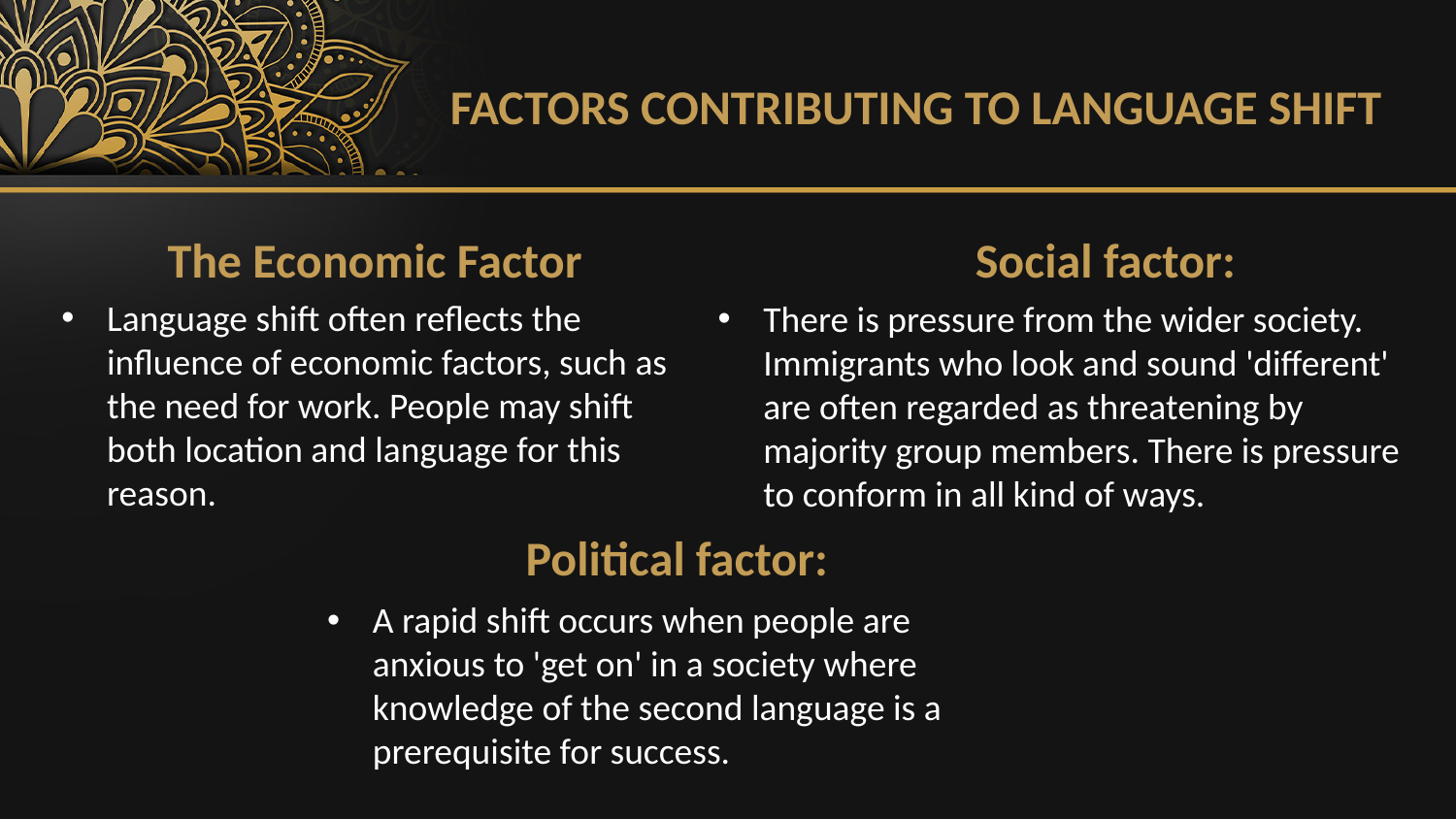

FACTORS CONTRIBUTING TO LANGUAGE SHIFT
The Economic Factor
# Social factor:
Language shift often reflects the influence of economic factors, such as the need for work. People may shift both location and language for this reason.
There is pressure from the wider society. Immigrants who look and sound 'different' are often regarded as threatening by majority group members. There is pressure to conform in all kind of ways.
Political factor:
A rapid shift occurs when people are anxious to 'get on' in a society where knowledge of the second language is a prerequisite for success.